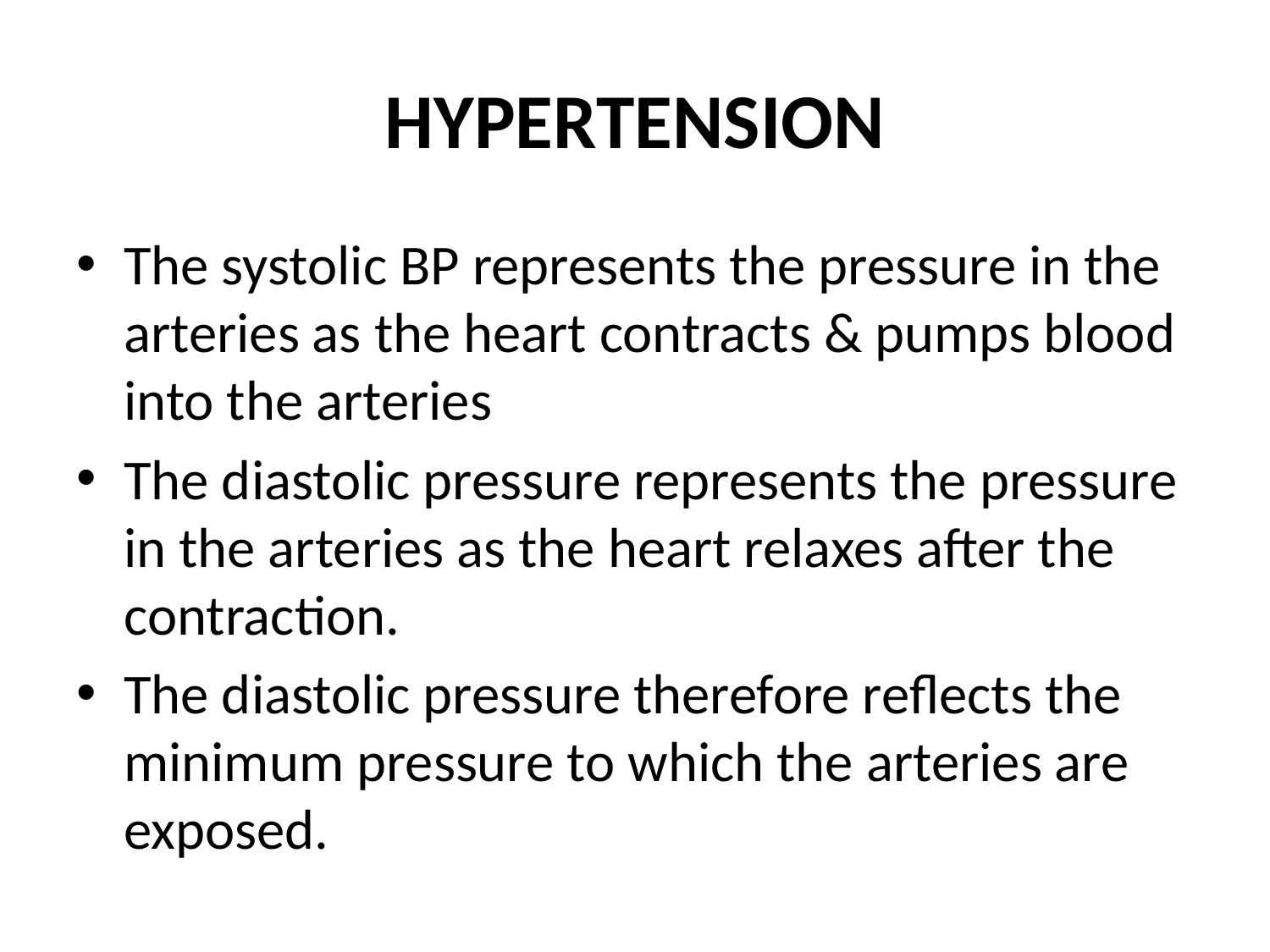

# HYPERTENSION
The systolic BP represents the pressure in the arteries as the heart contracts & pumps blood into the arteries
The diastolic pressure represents the pressure in the arteries as the heart relaxes after the contraction.
The diastolic pressure therefore reflects the minimum pressure to which the arteries are exposed.